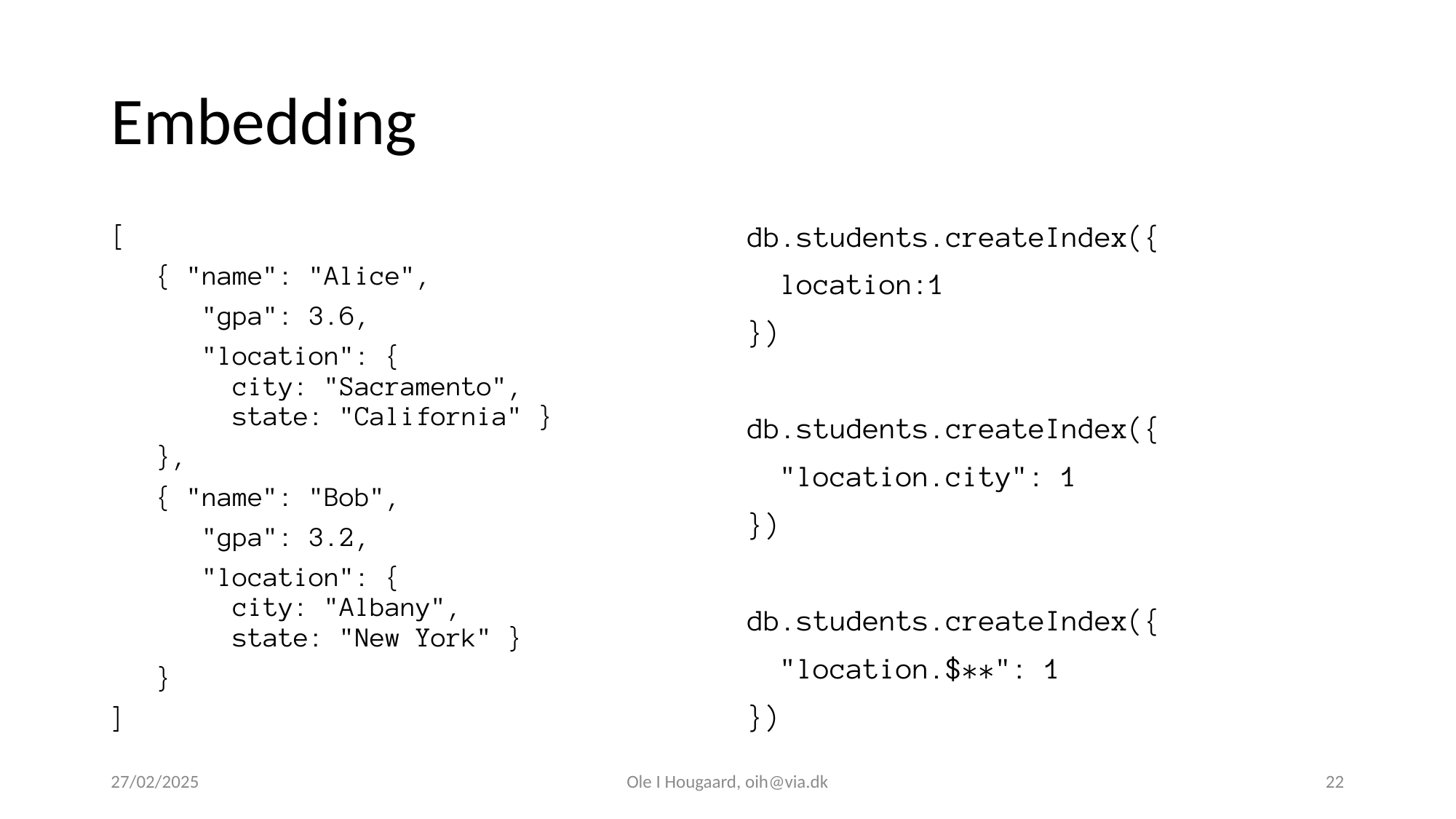

# Embedding
[
   { "name": "Alice",
      "gpa": 3.6,
      "location": {
        city: "Sacramento",
        state: "California" }
   },
   { "name": "Bob",
      "gpa": 3.2,
      "location": {
        city: "Albany",
        state: "New York" }
   }
]
db.students.createIndex({
  location:1
})

db.students.createIndex({
  "location.city": 1
})

db.students.createIndex({
  "location.$**": 1
})

27/02/2025
Ole I Hougaard, oih@via.dk
22